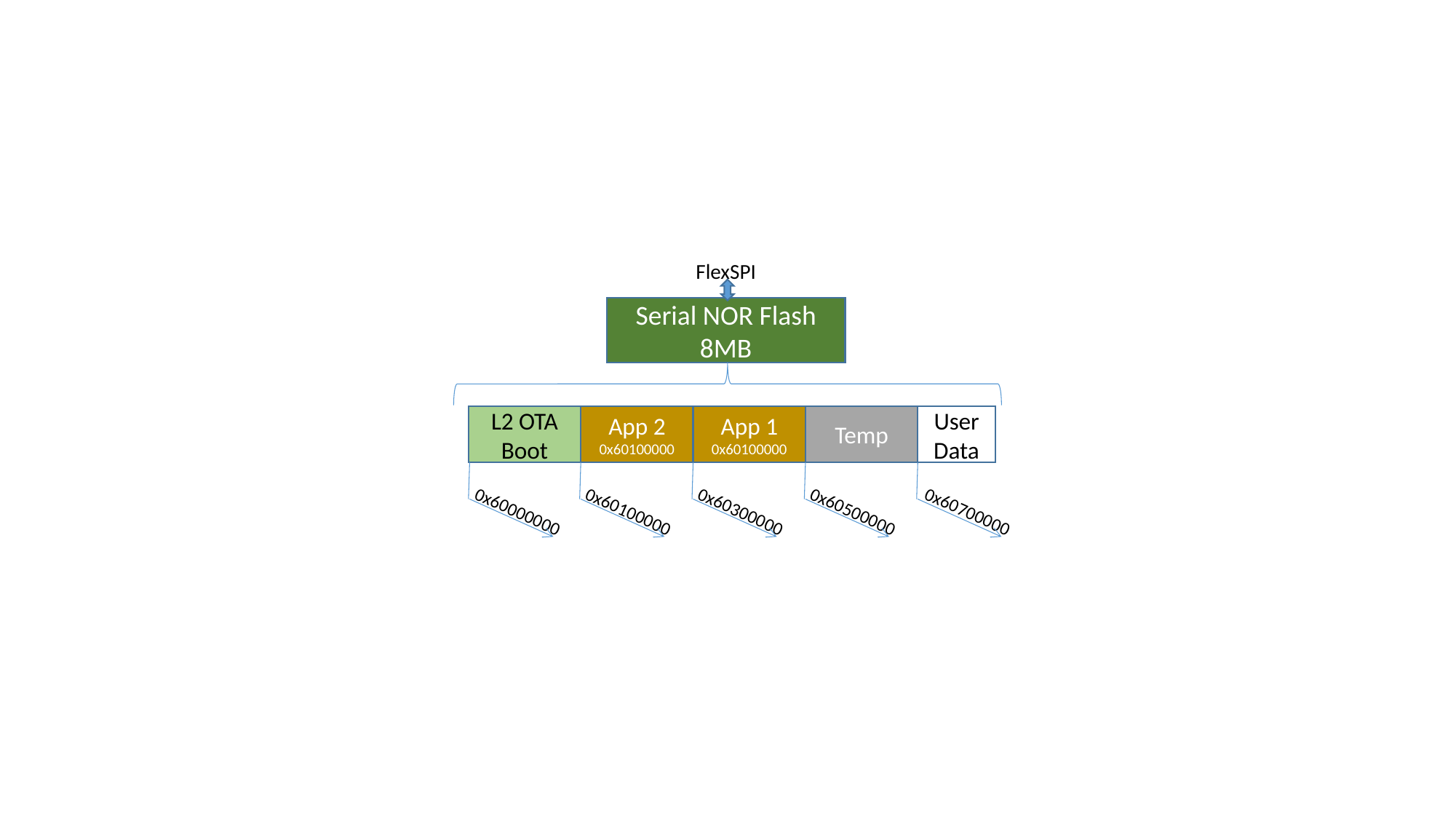

FlexSPI

Serial NOR Flash
8MB
L2 OTA Boot
App 2
0x60100000
App 1
0x60100000
Temp
User Data
0x60000000
0x60100000
0x60300000
0x60500000
0x60700000